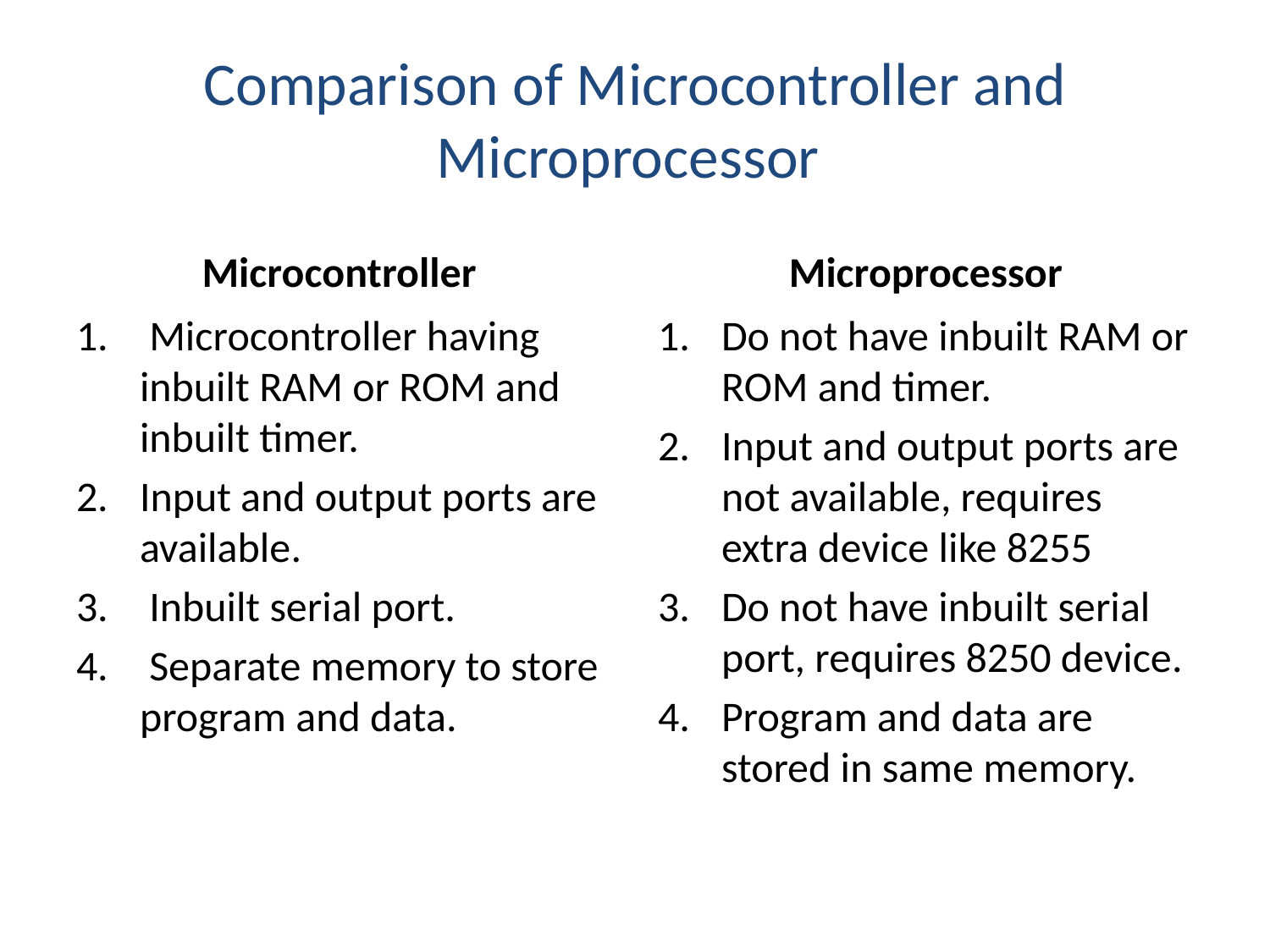

# Comparison of Microcontroller and Microprocessor
Microcontroller
Microprocessor
 Microcontroller having inbuilt RAM or ROM and inbuilt timer.
Input and output ports are available.
 Inbuilt serial port.
 Separate memory to store program and data.
Do not have inbuilt RAM or ROM and timer.
Input and output ports are not available, requires extra device like 8255
Do not have inbuilt serial port, requires 8250 device.
Program and data are stored in same memory.